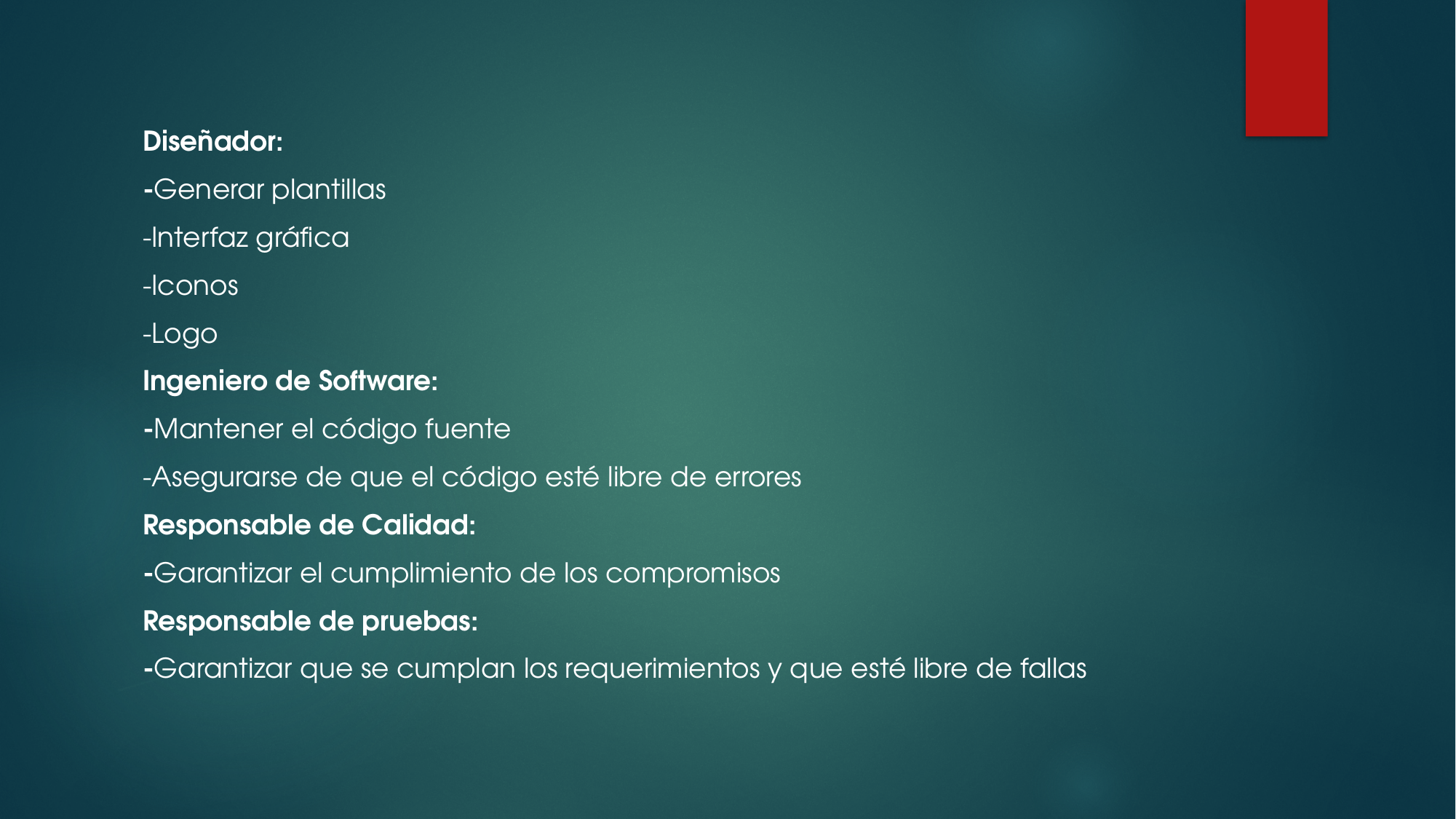

Diseñador:
-Generar plantillas
-Interfaz gráfica
-Iconos
-Logo
Ingeniero de Software:
-Mantener el código fuente
-Asegurarse de que el código esté libre de errores
Responsable de Calidad:
-Garantizar el cumplimiento de los compromisos
Responsable de pruebas:
-Garantizar que se cumplan los requerimientos y que esté libre de fallas